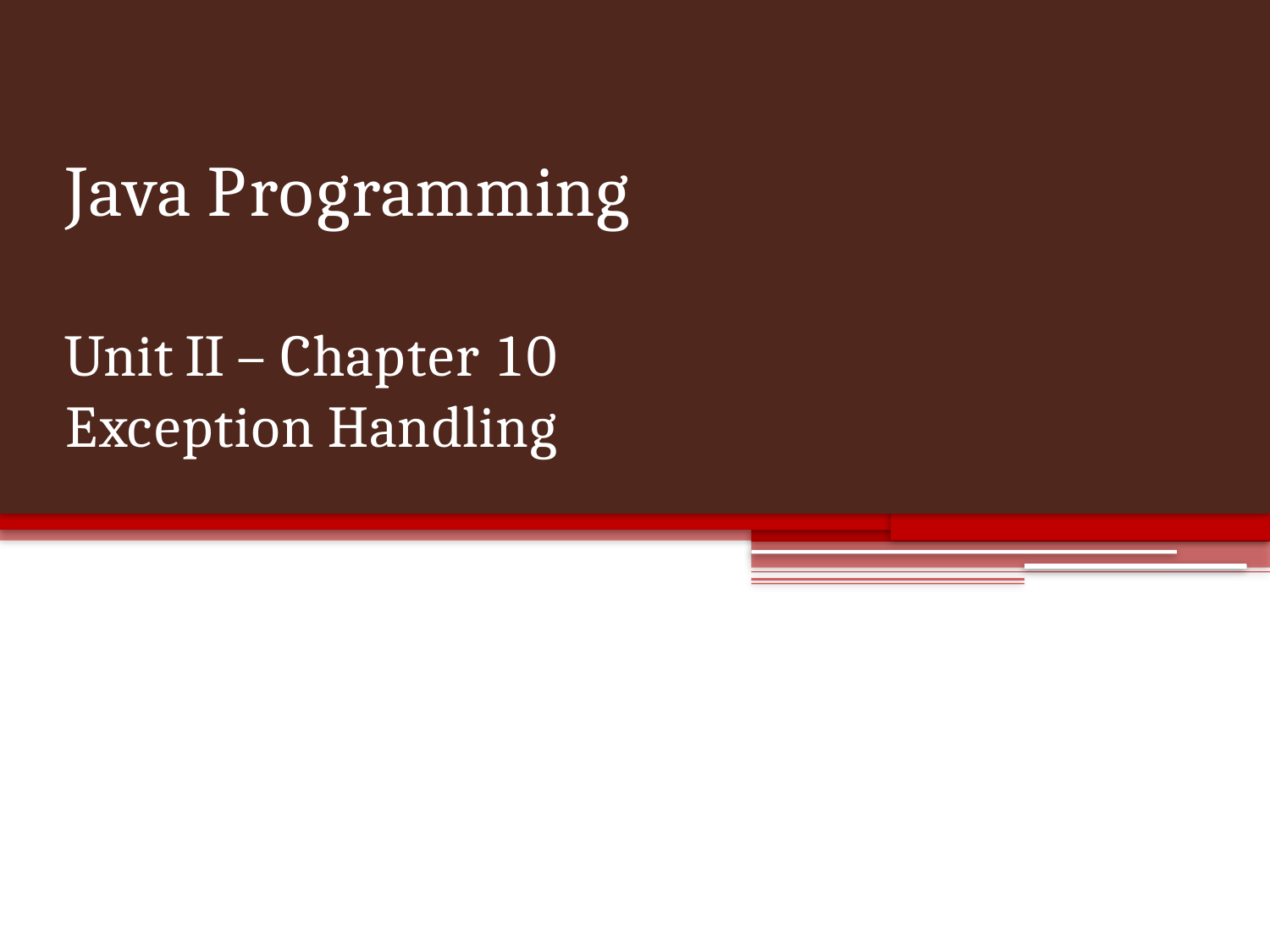

# Java Programming Unit II – Chapter 10 Exception Handling